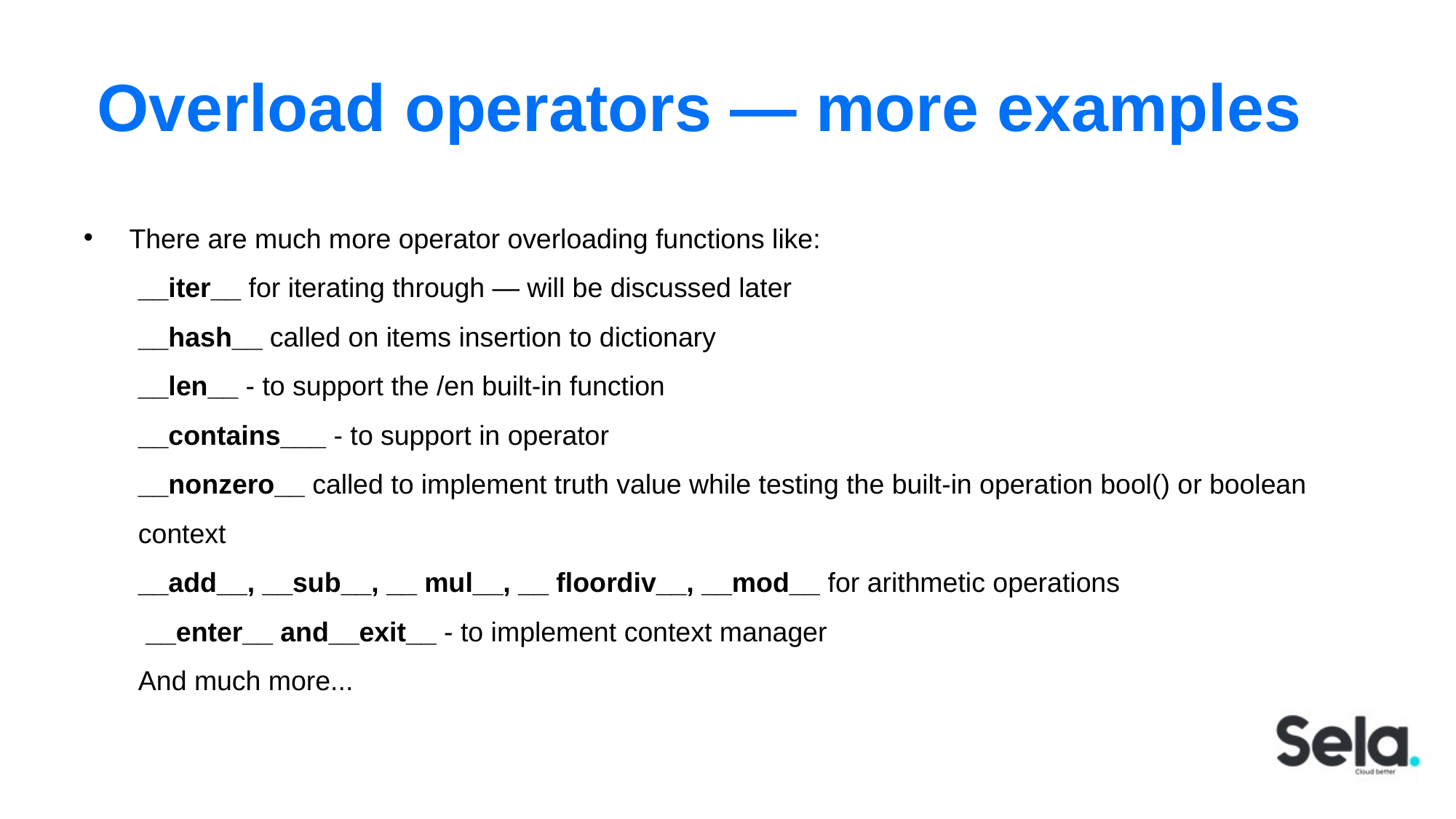

# Overload operators — more examples
There are much more operator overloading functions like:
__iter__ for iterating through — will be discussed later
__hash__ called on items insertion to dictionary
__len__ - to support the /en built-in function
__contains___ - to support in operator
__nonzero__ called to implement truth value while testing the built-in operation bool() or boolean context
__add__, __sub__, __ mul__, __ floordiv__, __mod__ for arithmetic operations
 __enter__ and__exit__ - to implement context manager
And much more...